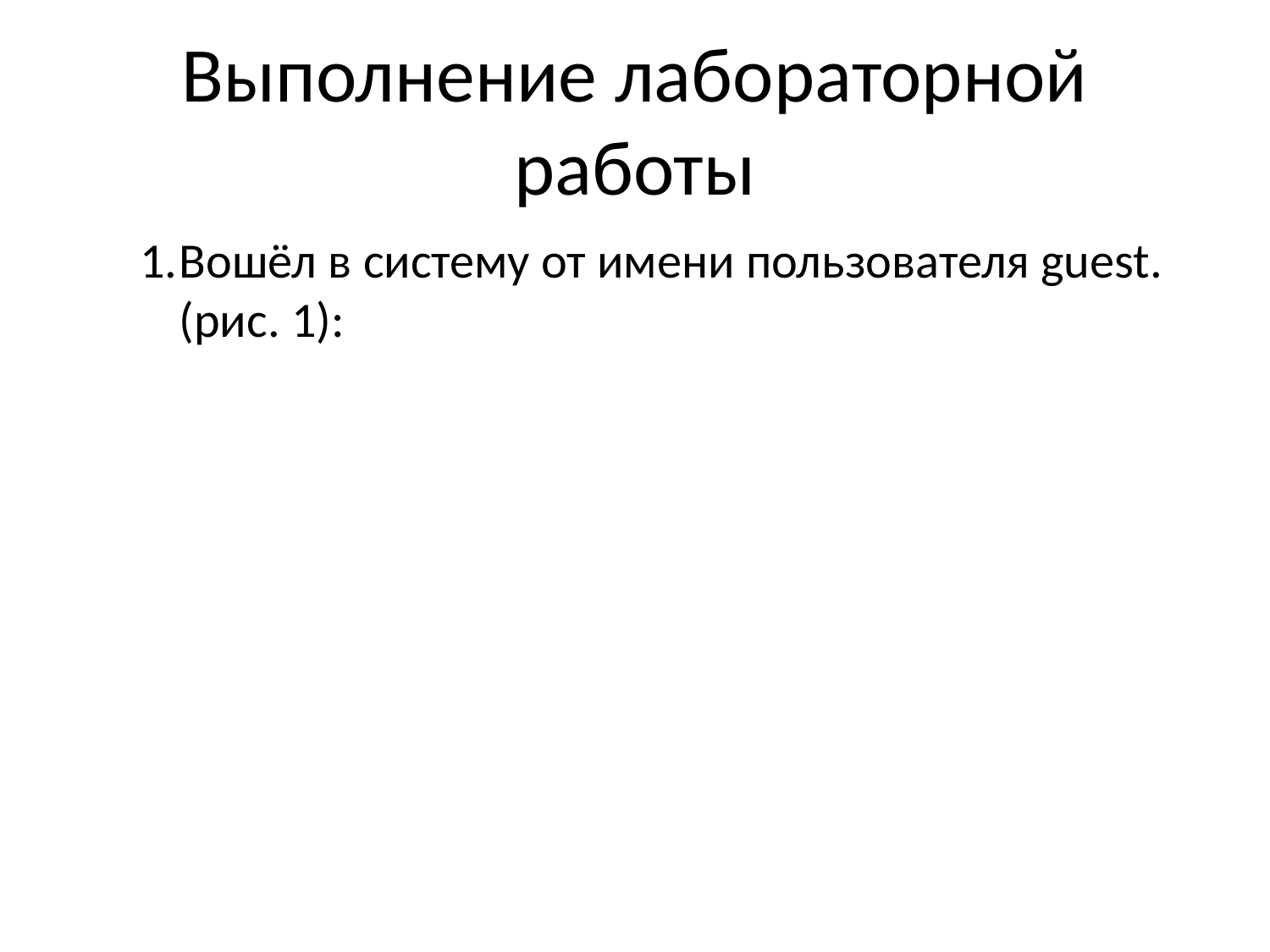

# Выполнение лабораторной работы
Вошёл в систему от имени пользователя guest. (рис. 1):